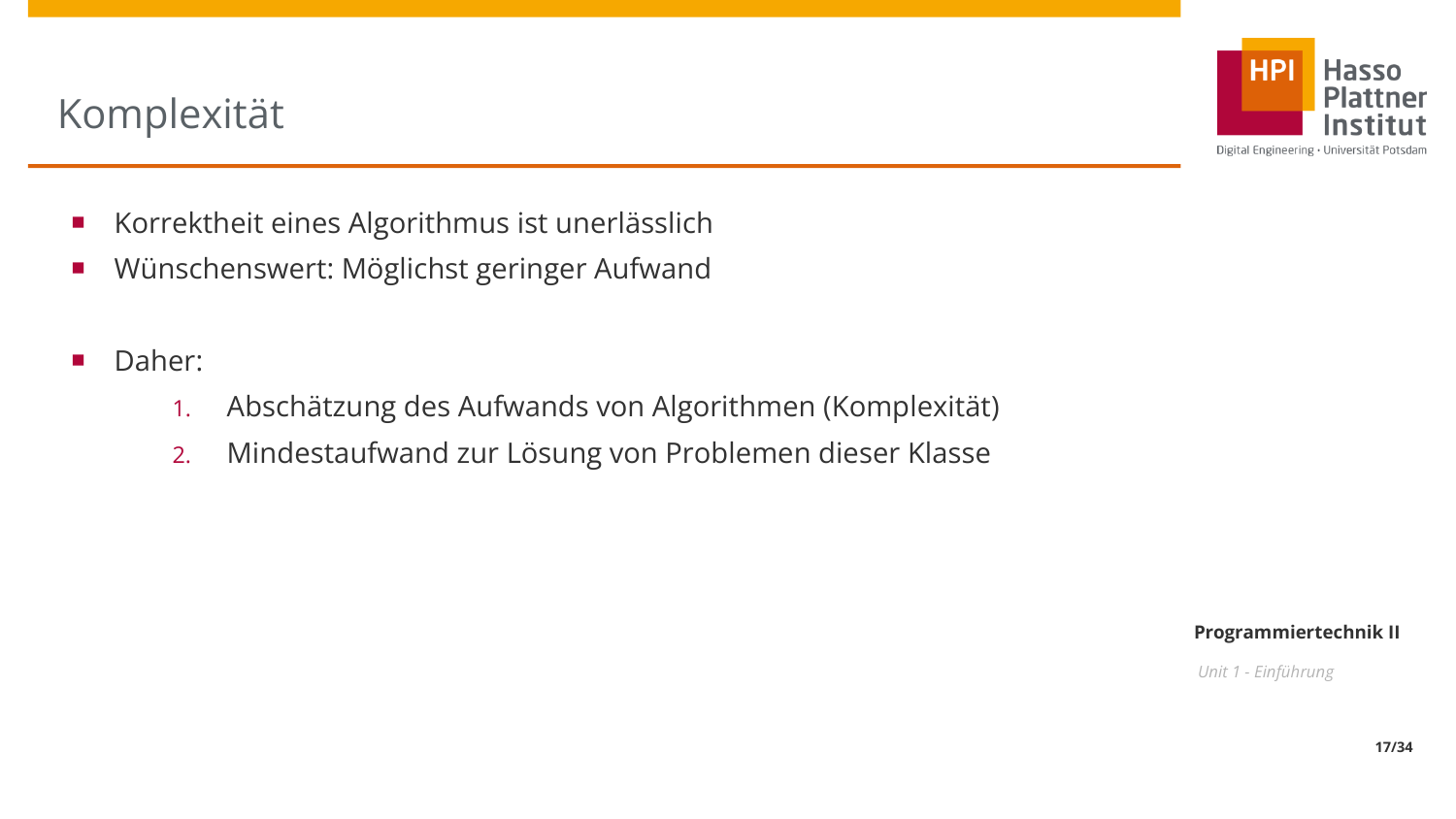

# Komplexität
Korrektheit eines Algorithmus ist unerlässlich
Wünschenswert: Möglichst geringer Aufwand

Daher:
Abschätzung des Aufwands von Algorithmen (Komplexität)
Mindestaufwand zur Lösung von Problemen dieser Klasse